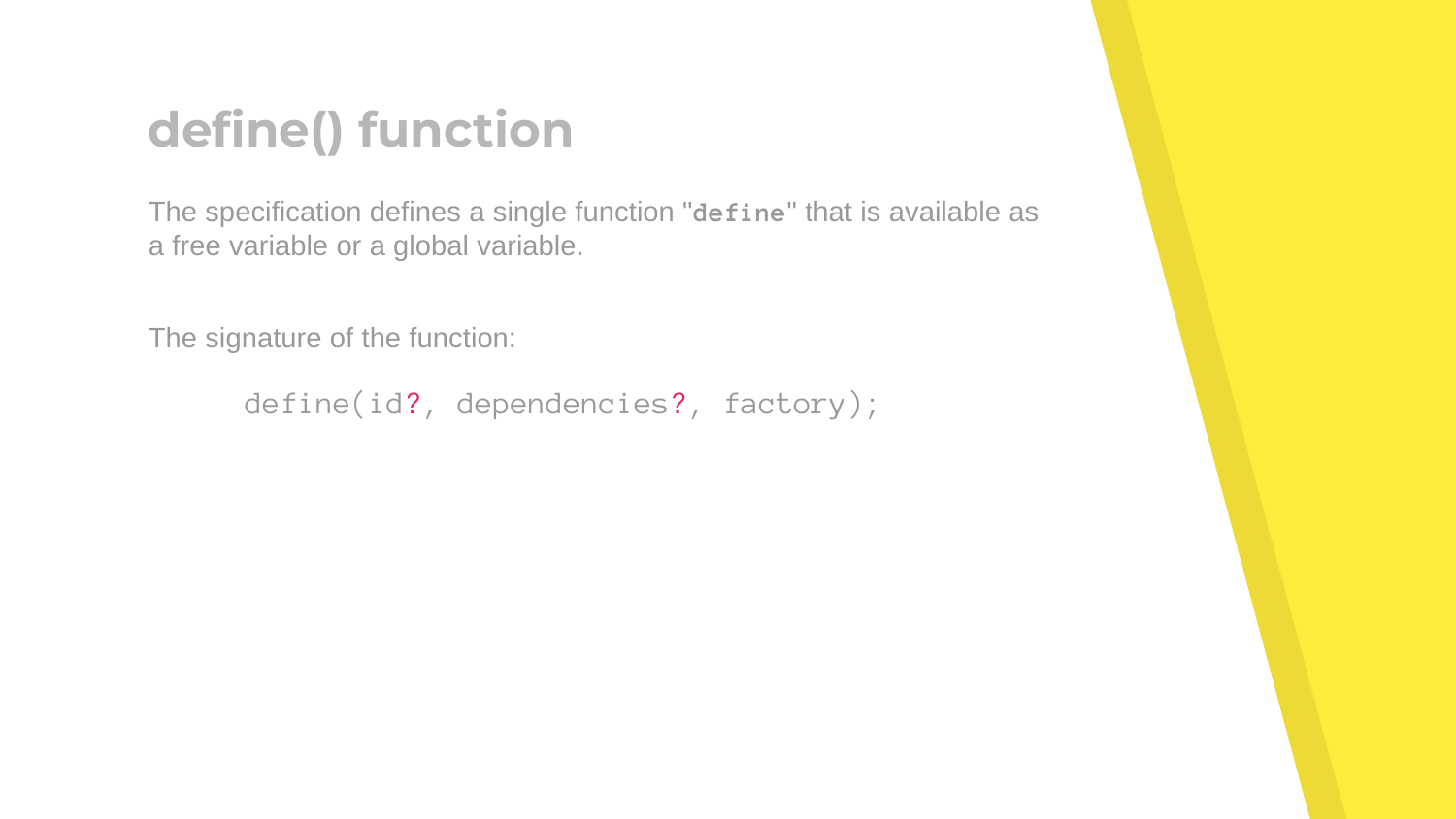

define() function
The specification defines a single function "define" that is available as a free variable or a global variable.

The signature of the function:
define(id?, dependencies?, factory);